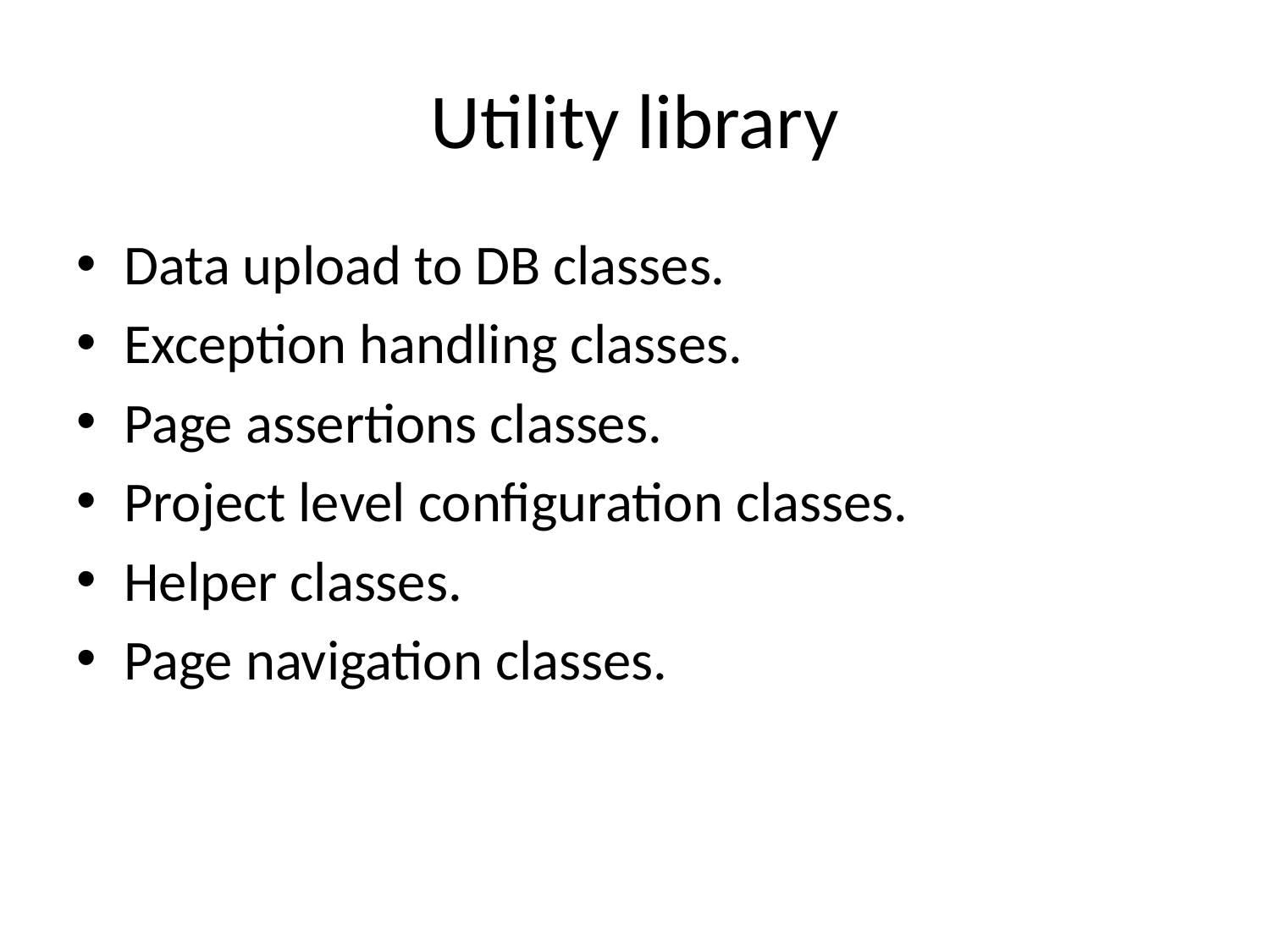

# Utility library
Data upload to DB classes.
Exception handling classes.
Page assertions classes.
Project level configuration classes.
Helper classes.
Page navigation classes.